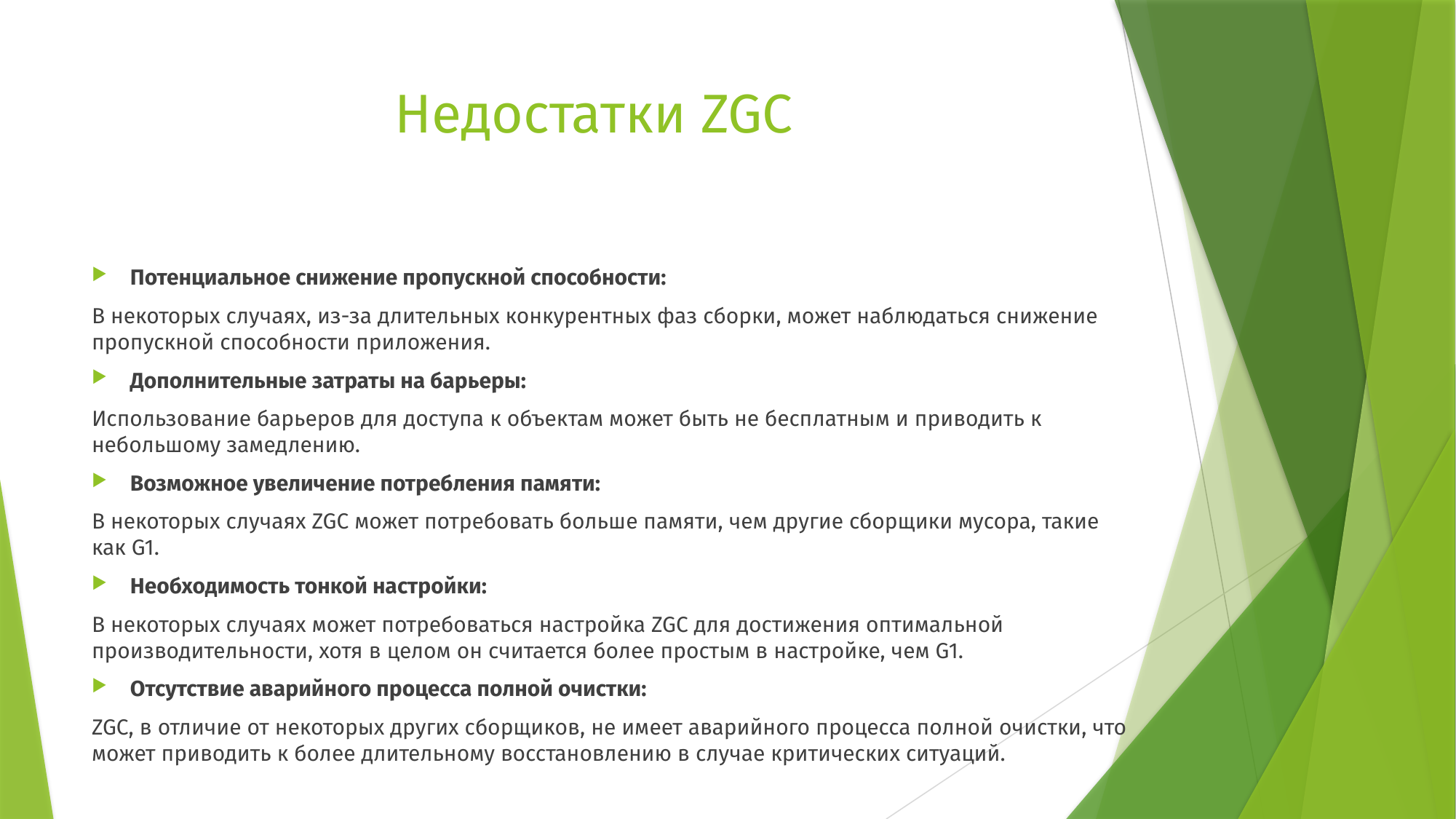

# Недостатки ZGC
Потенциальное снижение пропускной способности:
В некоторых случаях, из-за длительных конкурентных фаз сборки, может наблюдаться снижение пропускной способности приложения.
Дополнительные затраты на барьеры:
Использование барьеров для доступа к объектам может быть не бесплатным и приводить к небольшому замедлению.
Возможное увеличение потребления памяти:
В некоторых случаях ZGC может потребовать больше памяти, чем другие сборщики мусора, такие как G1.
Необходимость тонкой настройки:
В некоторых случаях может потребоваться настройка ZGC для достижения оптимальной производительности, хотя в целом он считается более простым в настройке, чем G1.
Отсутствие аварийного процесса полной очистки:
ZGC, в отличие от некоторых других сборщиков, не имеет аварийного процесса полной очистки, что может приводить к более длительному восстановлению в случае критических ситуаций.